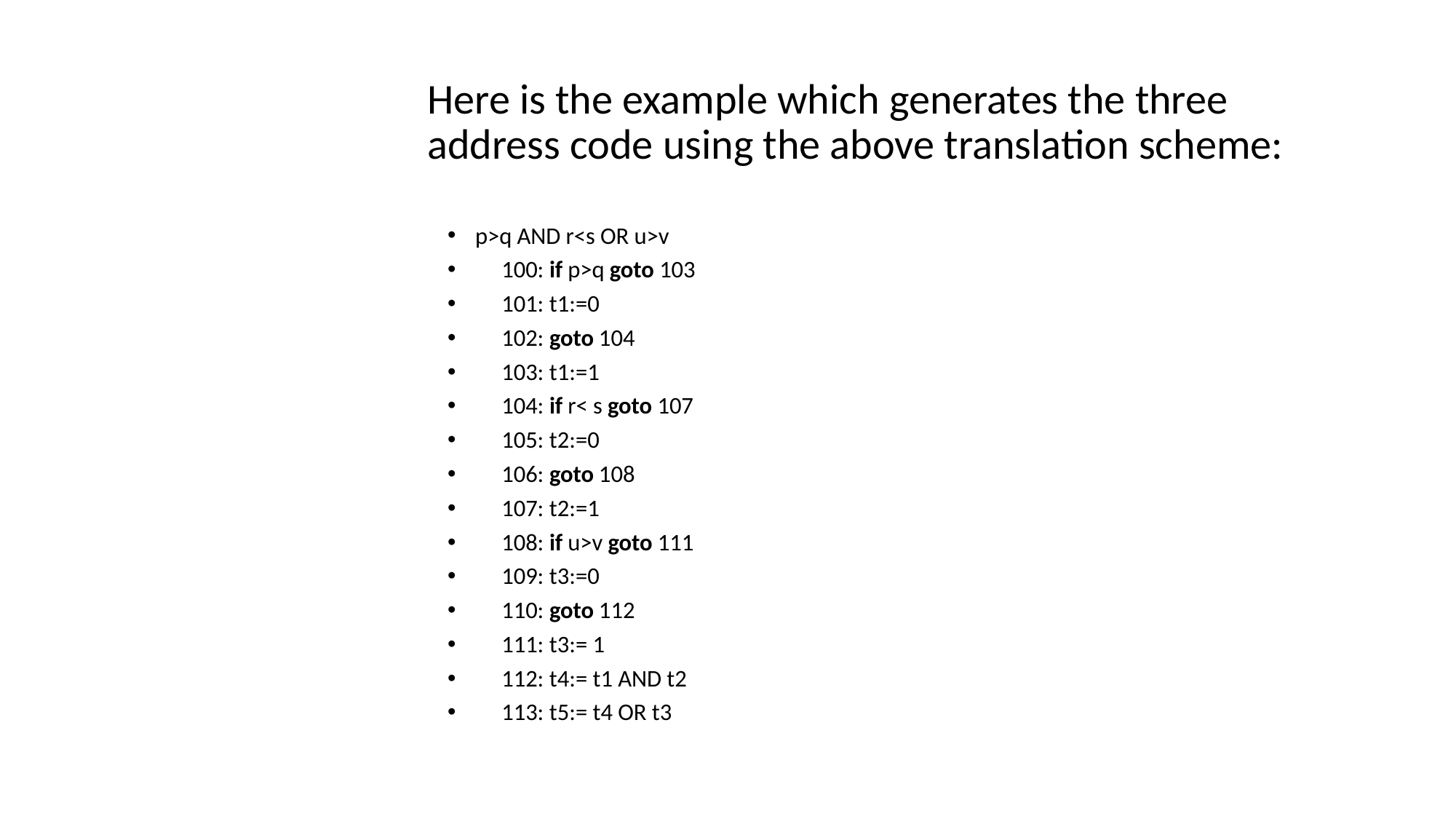

# Here is the example which generates the three address code using the above translation scheme:
p>q AND r<s OR u>v
     100: if p>q goto 103
     101: t1:=0
     102: goto 104
     103: t1:=1
     104: if r< s goto 107
     105: t2:=0
     106: goto 108
     107: t2:=1
     108: if u>v goto 111
     109: t3:=0
     110: goto 112
     111: t3:= 1
     112: t4:= t1 AND t2
     113: t5:= t4 OR t3